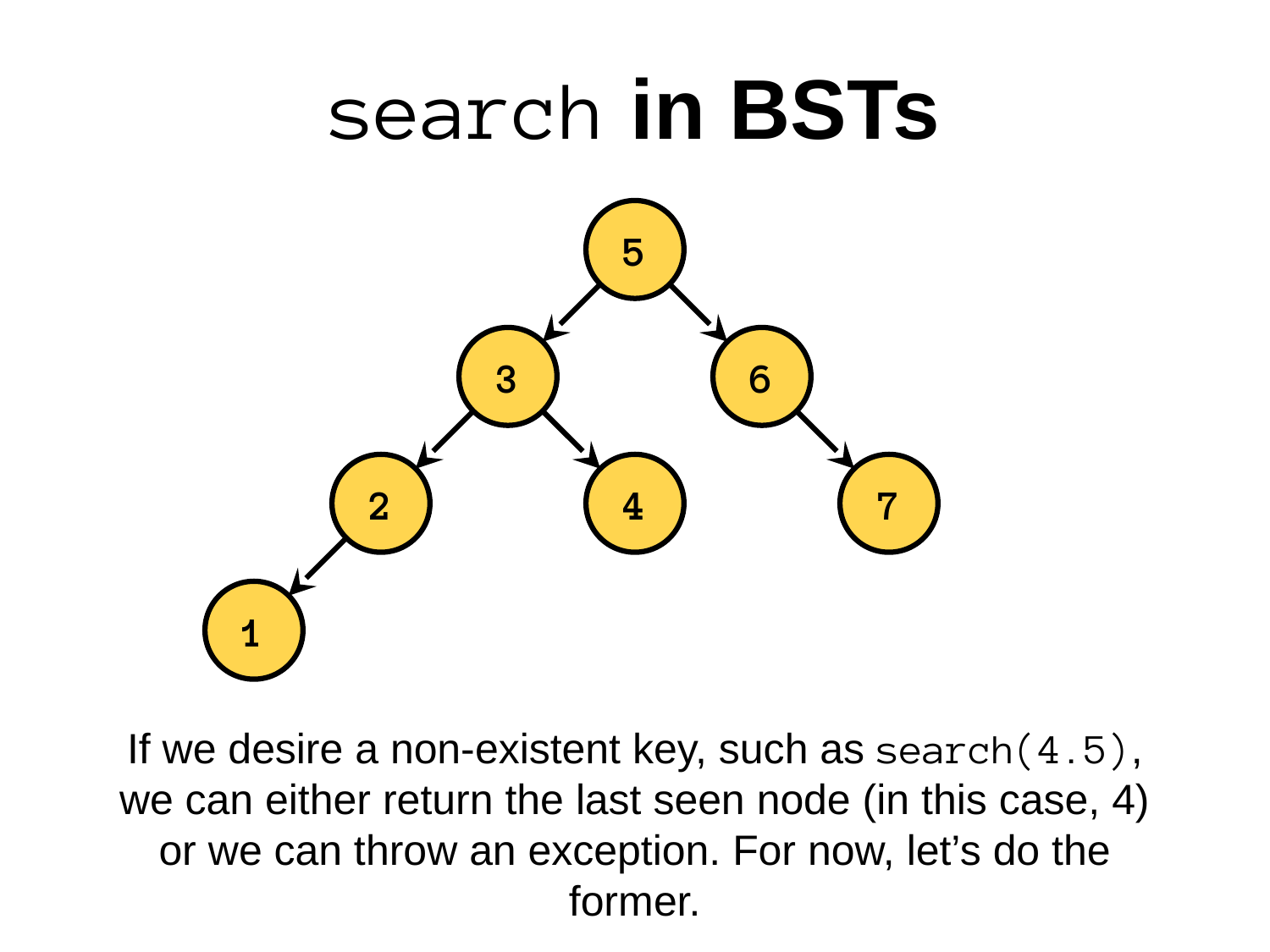

search in BSTs

If we desire a non-existent key, such as search(4.5), we can either return the last seen node (in this case, 4) or we can throw an exception. For now, let’s do the former.

5
3
6
2
4
7
1